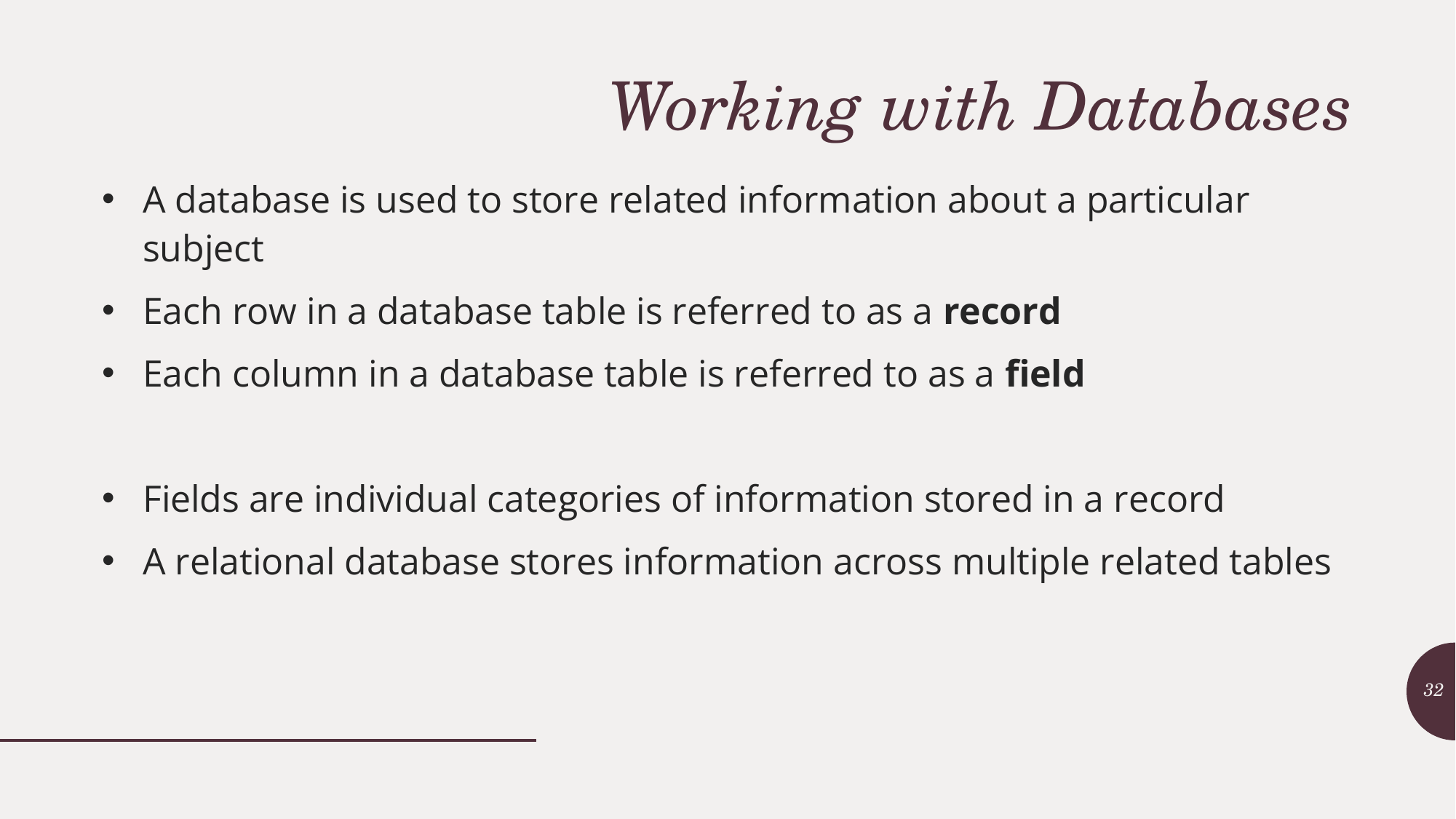

# Working with Databases
A database is used to store related information about a particular subject
Each row in a database table is referred to as a record
Each column in a database table is referred to as a field

Fields are individual categories of information stored in a record
A relational database stores information across multiple related tables

32